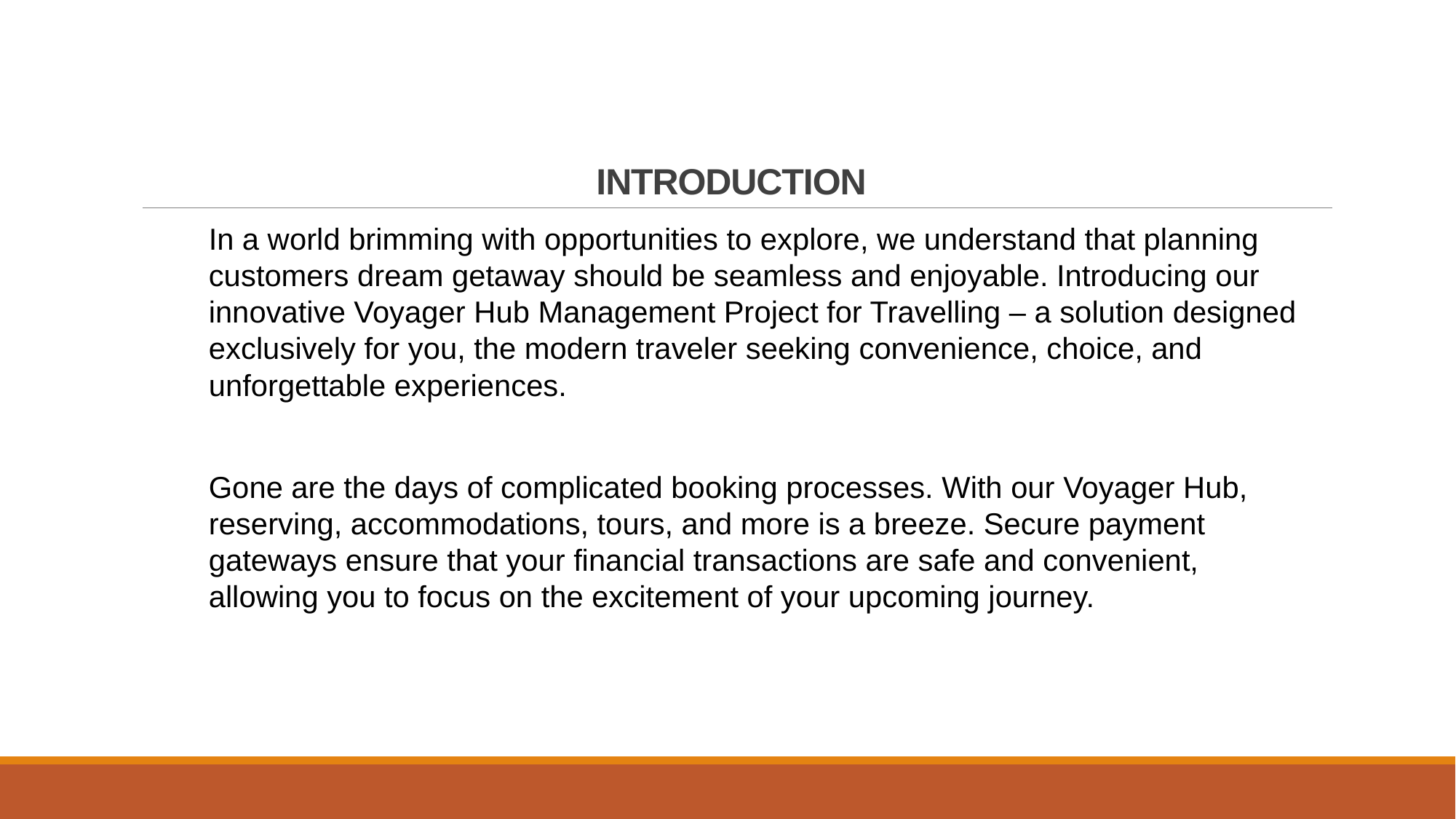

# INTRODUCTION
In a world brimming with opportunities to explore, we understand that planning customers dream getaway should be seamless and enjoyable. Introducing our innovative Voyager Hub Management Project for Travelling – a solution designed exclusively for you, the modern traveler seeking convenience, choice, and unforgettable experiences.
Gone are the days of complicated booking processes. With our Voyager Hub, reserving, accommodations, tours, and more is a breeze. Secure payment gateways ensure that your financial transactions are safe and convenient, allowing you to focus on the excitement of your upcoming journey.